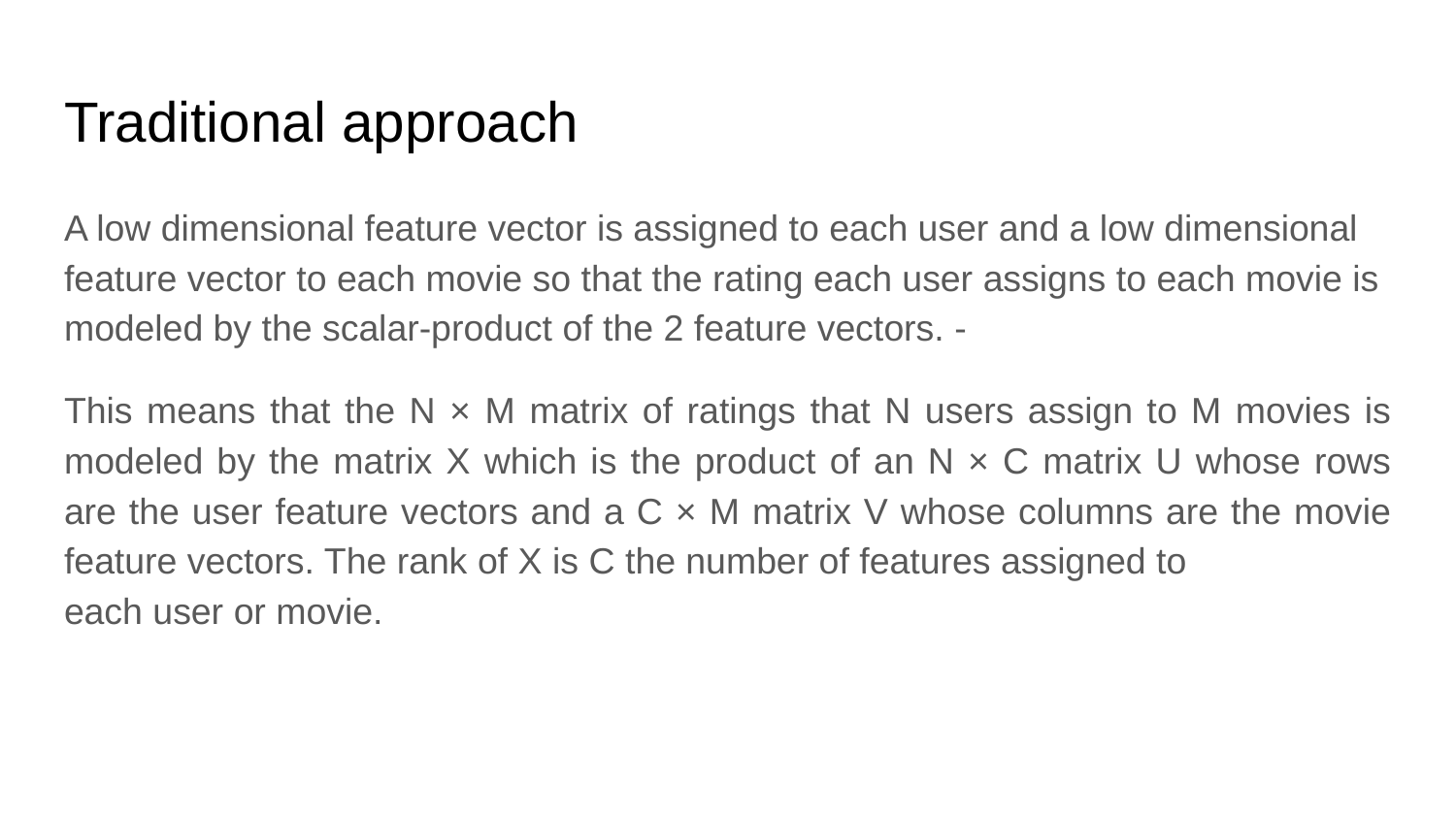

# Traditional approach
A low dimensional feature vector is assigned to each user and a low dimensional feature vector to each movie so that the rating each user assigns to each movie is modeled by the scalar-product of the 2 feature vectors. -
This means that the N × M matrix of ratings that N users assign to M movies is modeled by the matrix X which is the product of an N × C matrix U whose rows are the user feature vectors and a C × M matrix V whose columns are the movie feature vectors. The rank of X is C the number of features assigned to
each user or movie.